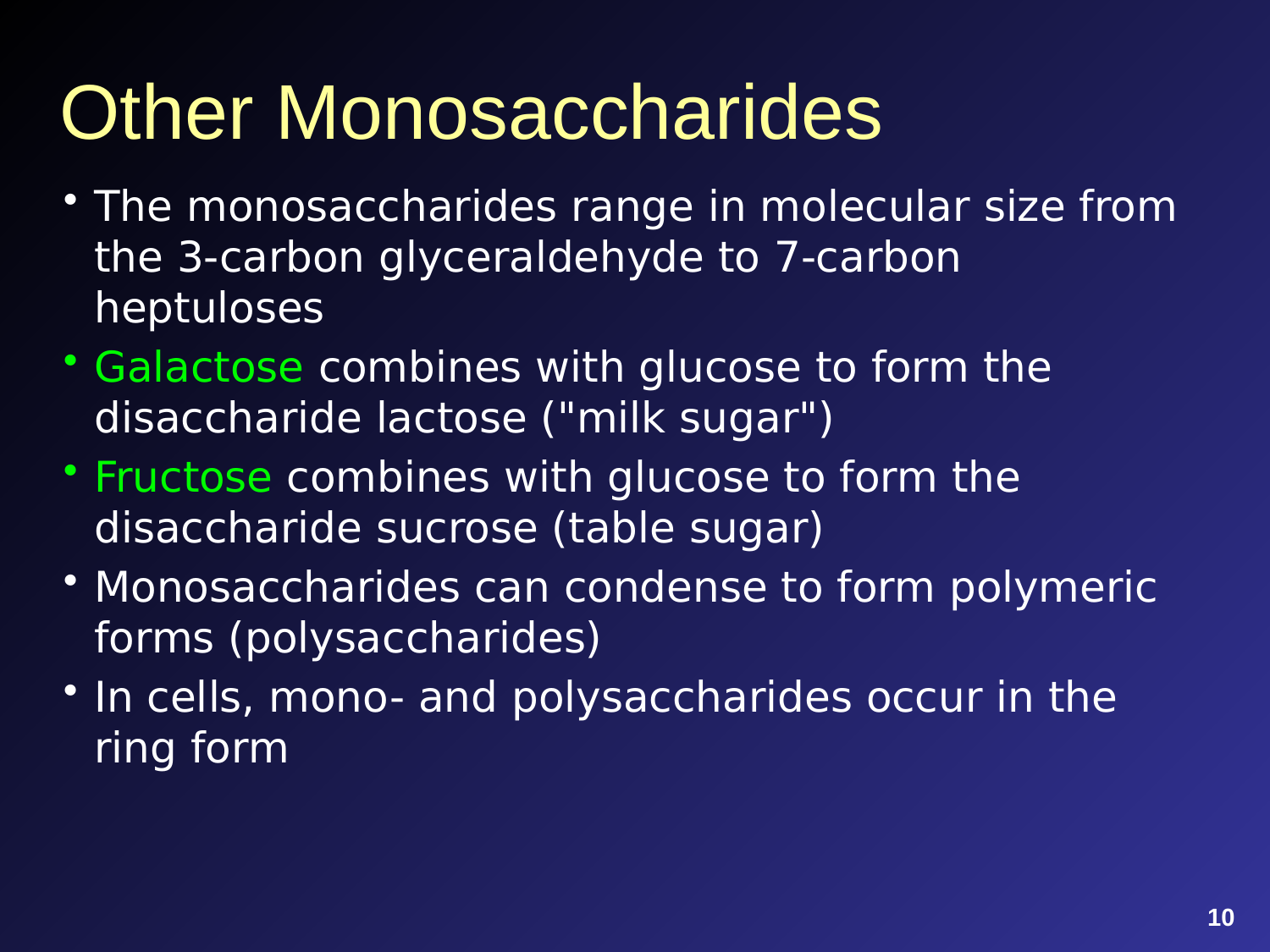

# Other Monosaccharides
The monosaccharides range in molecular size from the 3-carbon glyceraldehyde to 7-carbon heptuloses
Galactose combines with glucose to form the disaccharide lactose ("milk sugar")
Fructose combines with glucose to form the disaccharide sucrose (table sugar)
Monosaccharides can condense to form polymeric forms (polysaccharides)
In cells, mono- and polysaccharides occur in the ring form
10